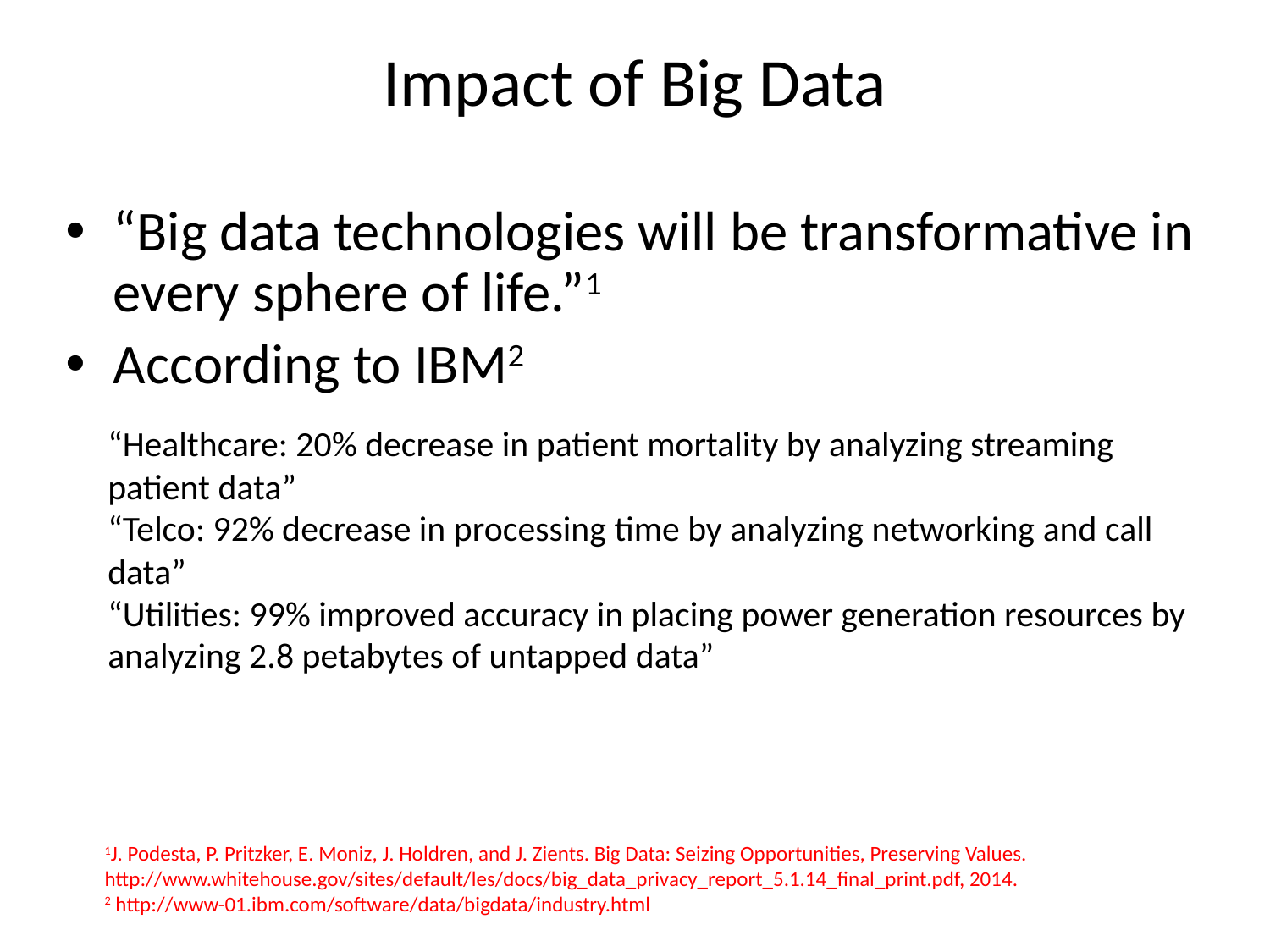

# Impact of Big Data
“Big data technologies will be transformative in every sphere of life.”1
According to IBM2

“Healthcare: 20% decrease in patient mortality by analyzing streaming patient data”
“Telco: 92% decrease in processing time by analyzing networking and call data”
“Utilities: 99% improved accuracy in placing power generation resources by analyzing 2.8 petabytes of untapped data”
1J. Podesta, P. Pritzker, E. Moniz, J. Holdren, and J. Zients. Big Data: Seizing Opportunities, Preserving Values.
http://www.whitehouse.gov/sites/default/les/docs/big_data_privacy_report_5.1.14_final_print.pdf, 2014.
2 http://www-01.ibm.com/software/data/bigdata/industry.html